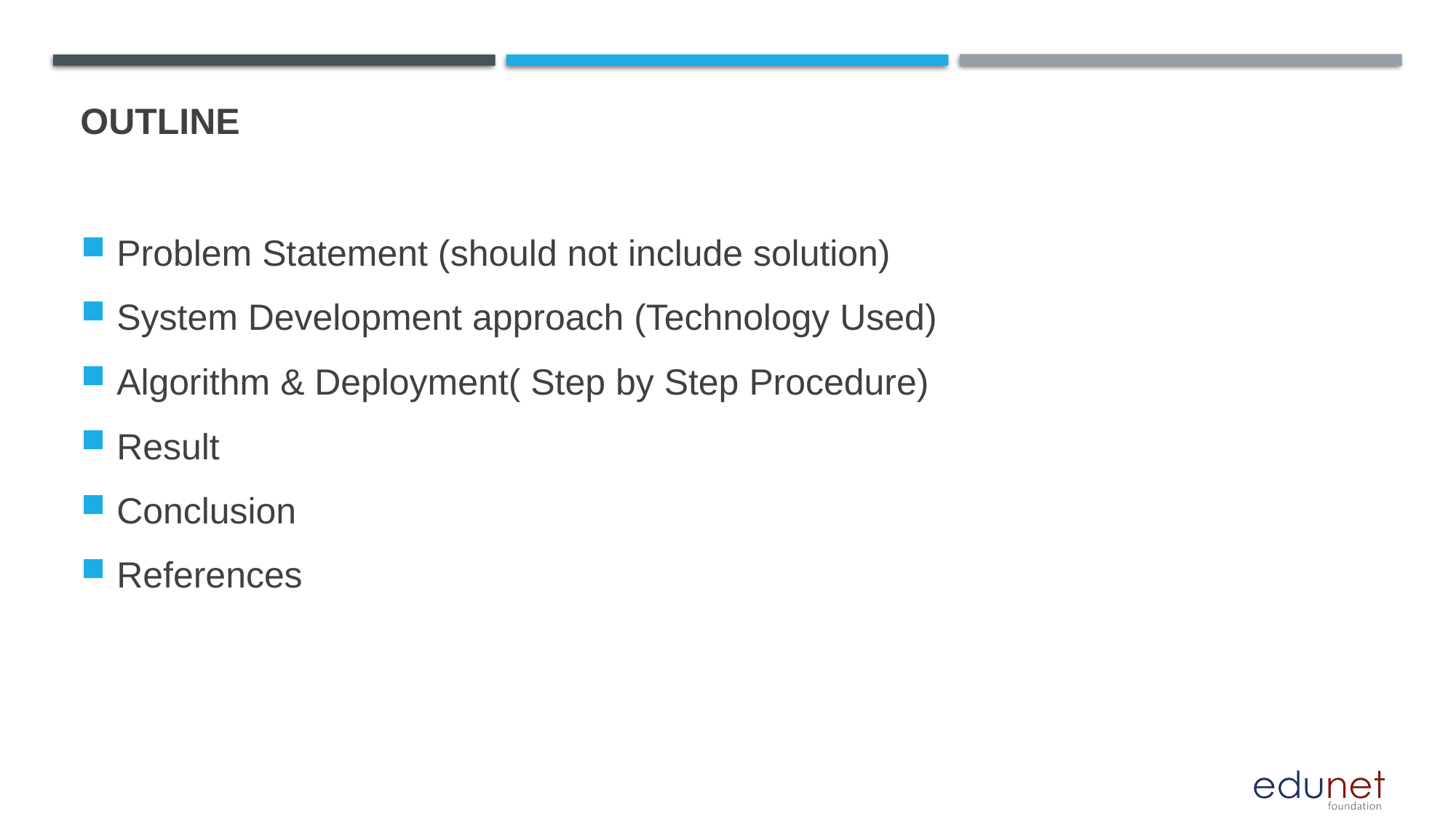

# outline
Problem Statement (should not include solution)
System Development approach (Technology Used)
Algorithm & Deployment( Step by Step Procedure)
Result
Conclusion
References